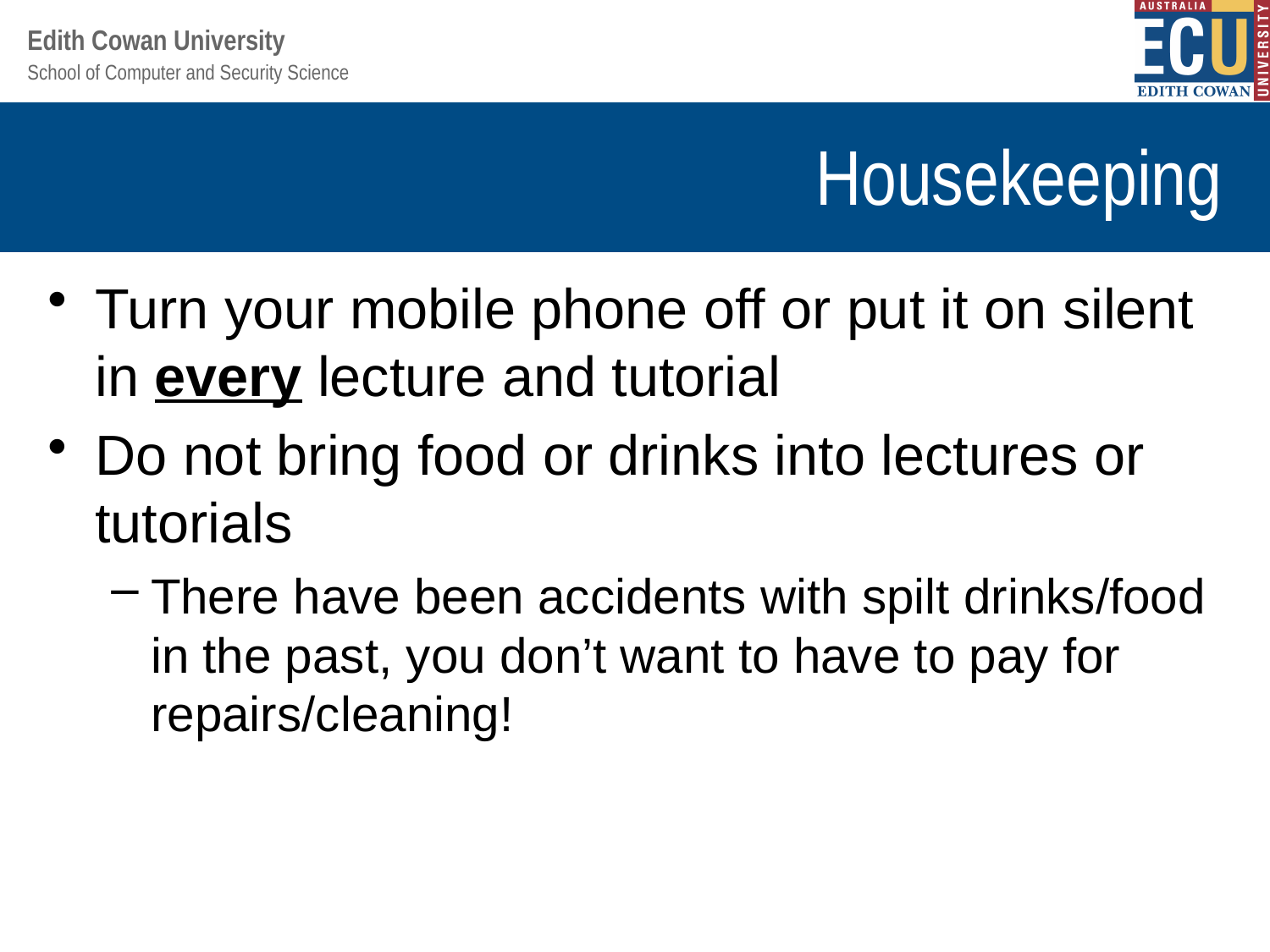

# Housekeeping
Turn your mobile phone off or put it on silent in every lecture and tutorial
Do not bring food or drinks into lectures or tutorials
There have been accidents with spilt drinks/food in the past, you don’t want to have to pay for repairs/cleaning!